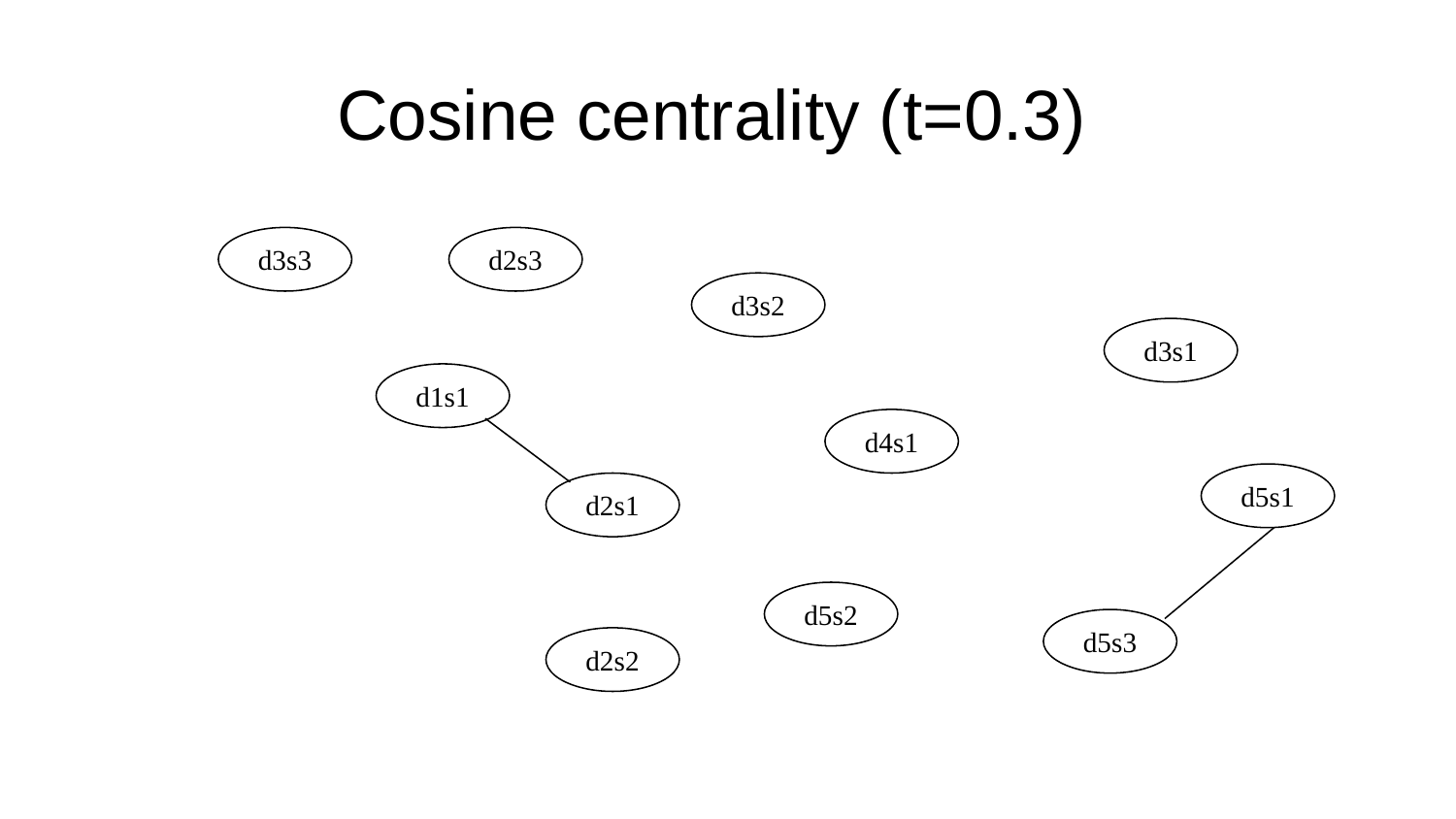

# Cosine centrality (t=0.3)
d3s3
d2s3
d3s2
d3s1
d1s1
d4s1

d5s1
d2s1

d5s2
d5s3
d2s2